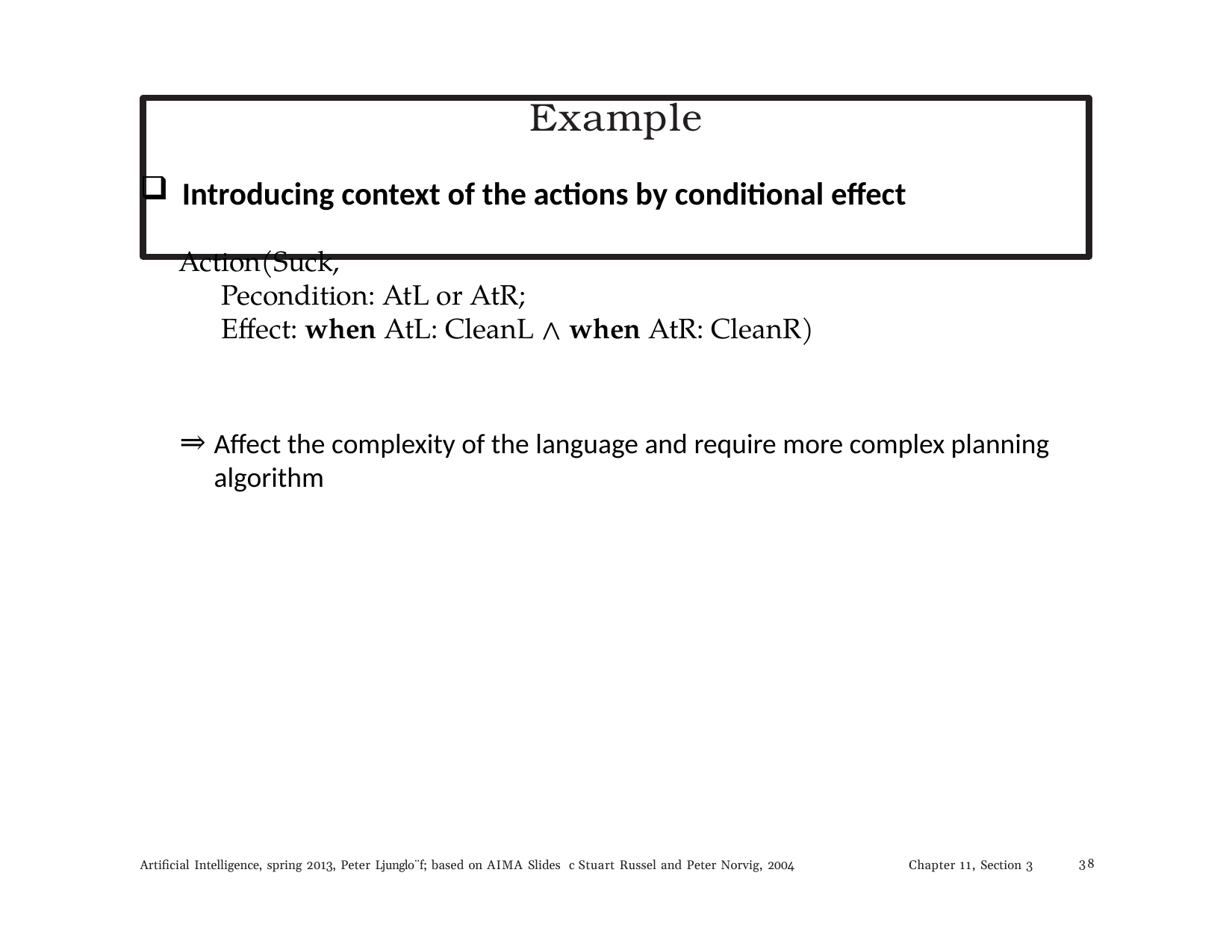

# Example
Introducing context of the actions by conditional effect
Action(Suck,
      Pecondition: AtL or AtR;
      Effect: when AtL: CleanL ∧ when AtR: CleanR)
Affect the complexity of the language and require more complex planning algorithm
Artificial Intelligence, spring 2013, Peter Ljunglo¨f; based on AIMA Slides c Stuart Russel and Peter Norvig, 2004
Chapter 11, Section 3
38